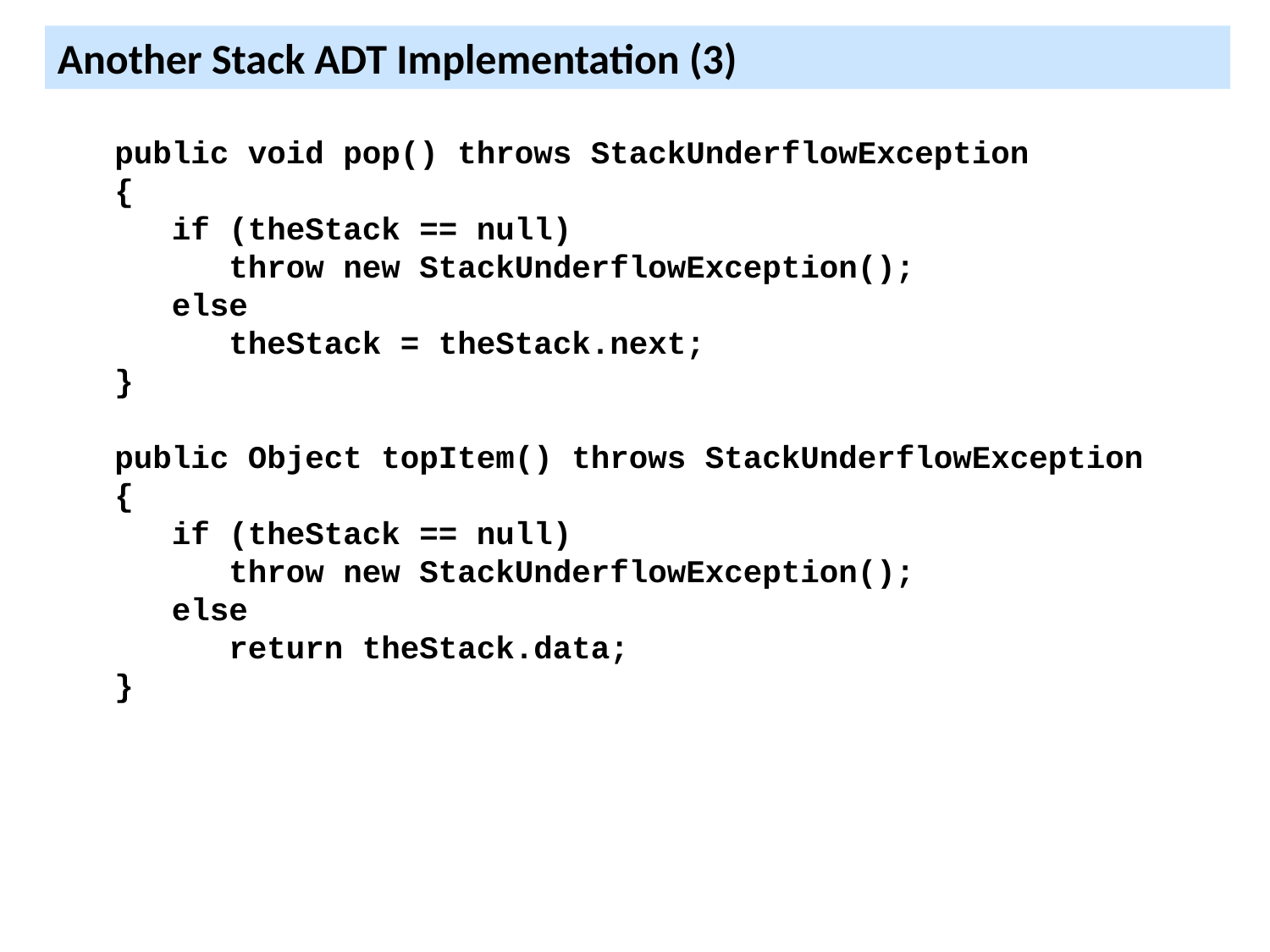

Another Stack ADT Implementation (3)
   public void pop() throws StackUnderflowException
   {
      if (theStack == null)
         throw new StackUnderflowException();
      else
         theStack = theStack.next;
   }

   public Object topItem() throws StackUnderflowException
   {
      if (theStack == null)
         throw new StackUnderflowException();
      else
         return theStack.data;
   }